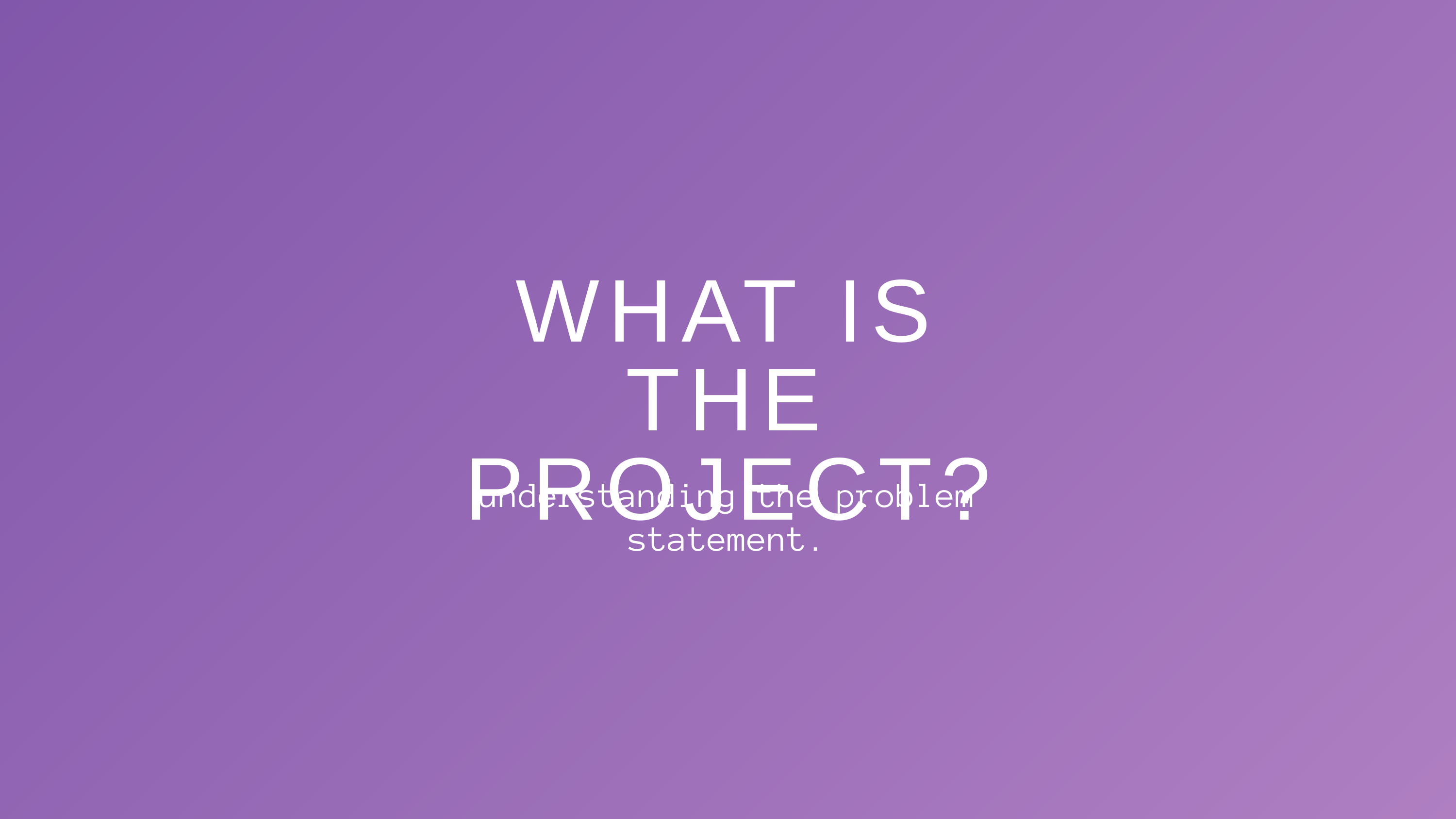

WHAT IS THE PROJECT?
understanding the problem statement.